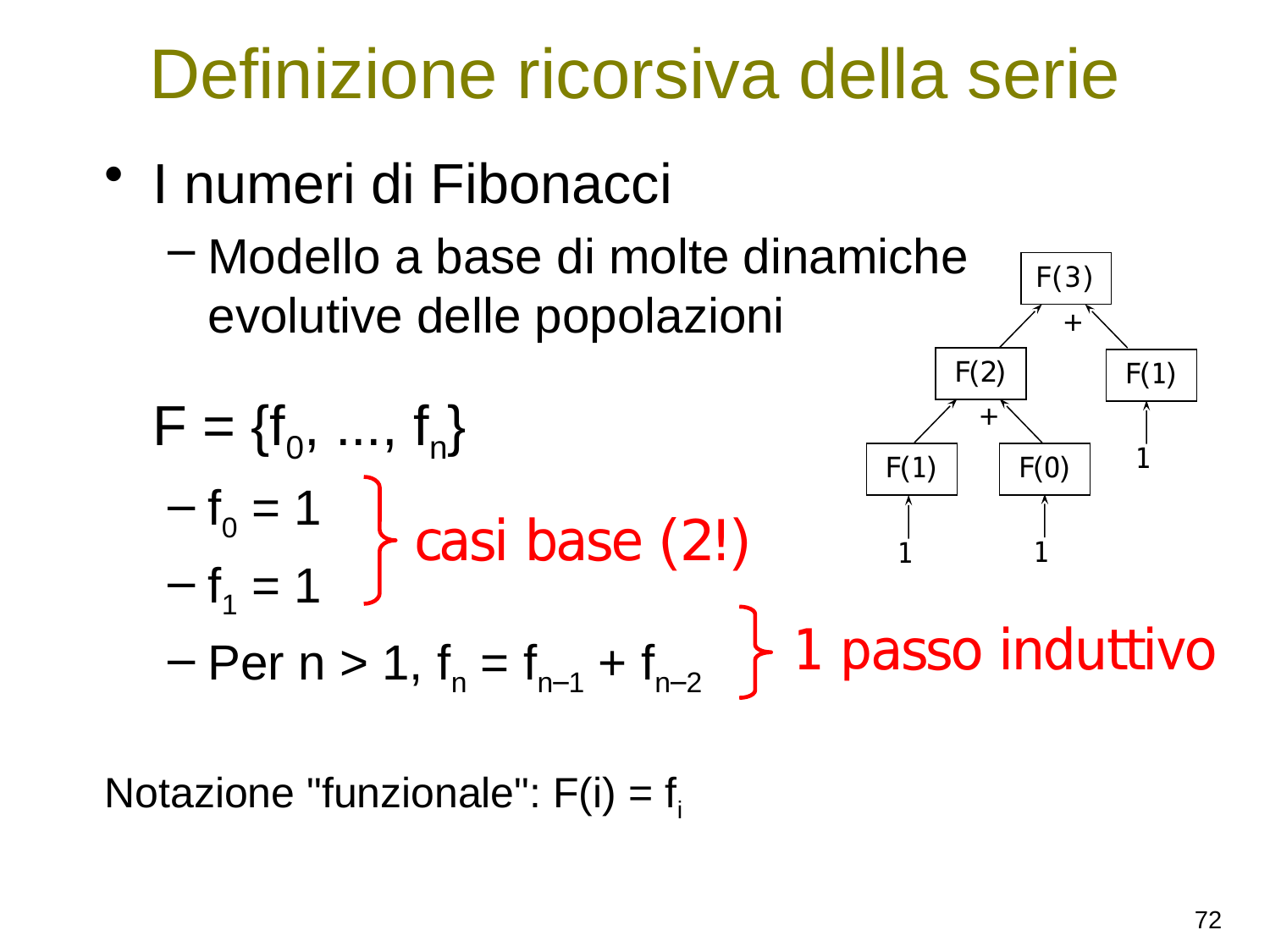

# Definizione ricorsiva della serie
I numeri di Fibonacci
Modello a base di molte dinamiche evolutive delle popolazioni

	F = {f0, ..., fn}
f0 = 1
f1 = 1
Per n > 1, fn = fn–1 + fn–2

Notazione "funzionale": F(i) = fi

F(3)
+

F(2)
F(1)
+

F(1)
F(0)

1

casi base (2!)

1

1

 1 passo induttivo
72